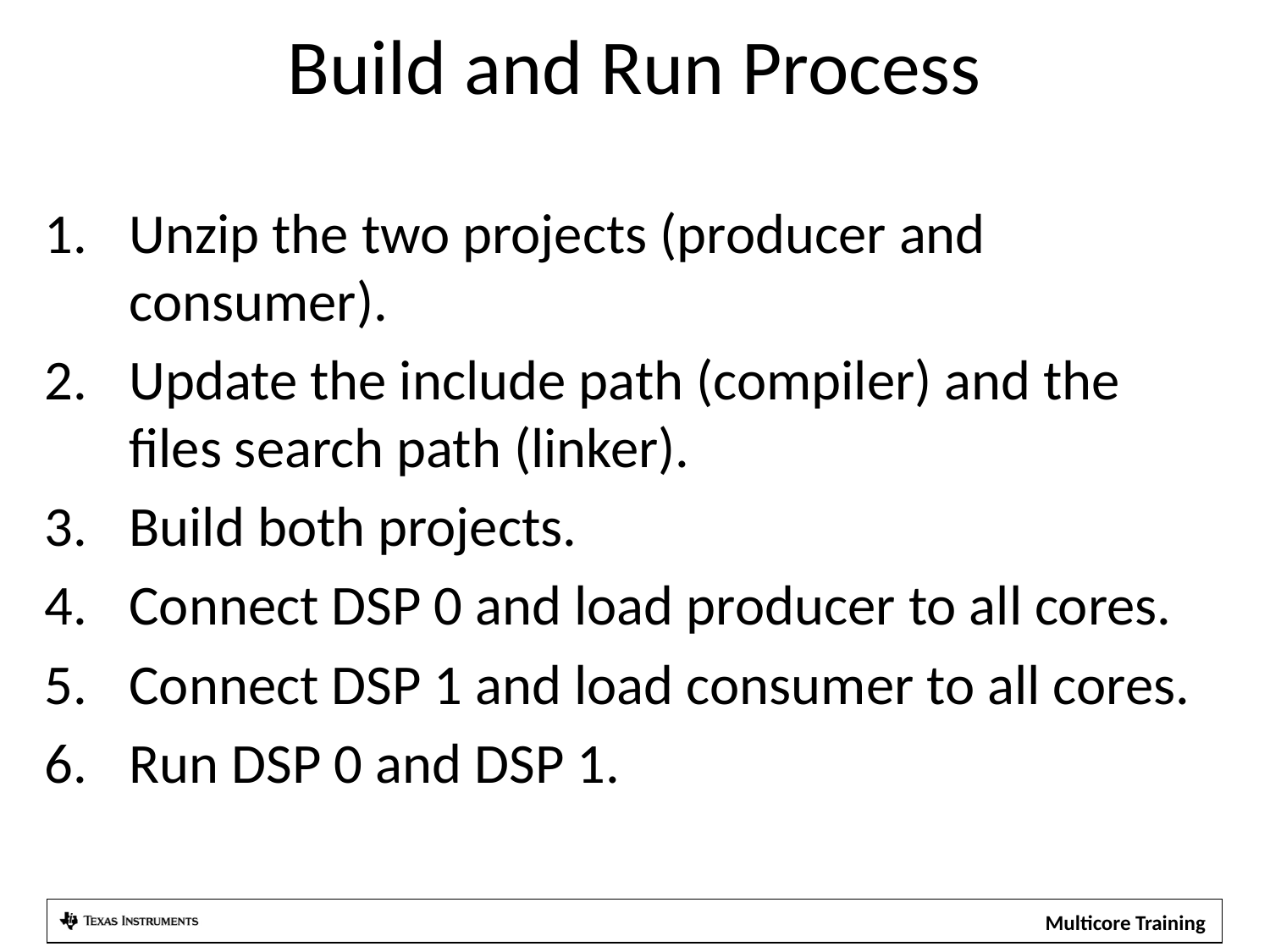

Build and Run Process

Unzip the two projects (producer and consumer).
Update the include path (compiler) and the files search path (linker).
Build both projects.
Connect DSP 0 and load producer to all cores.
Connect DSP 1 and load consumer to all cores.
Run DSP 0 and DSP 1.